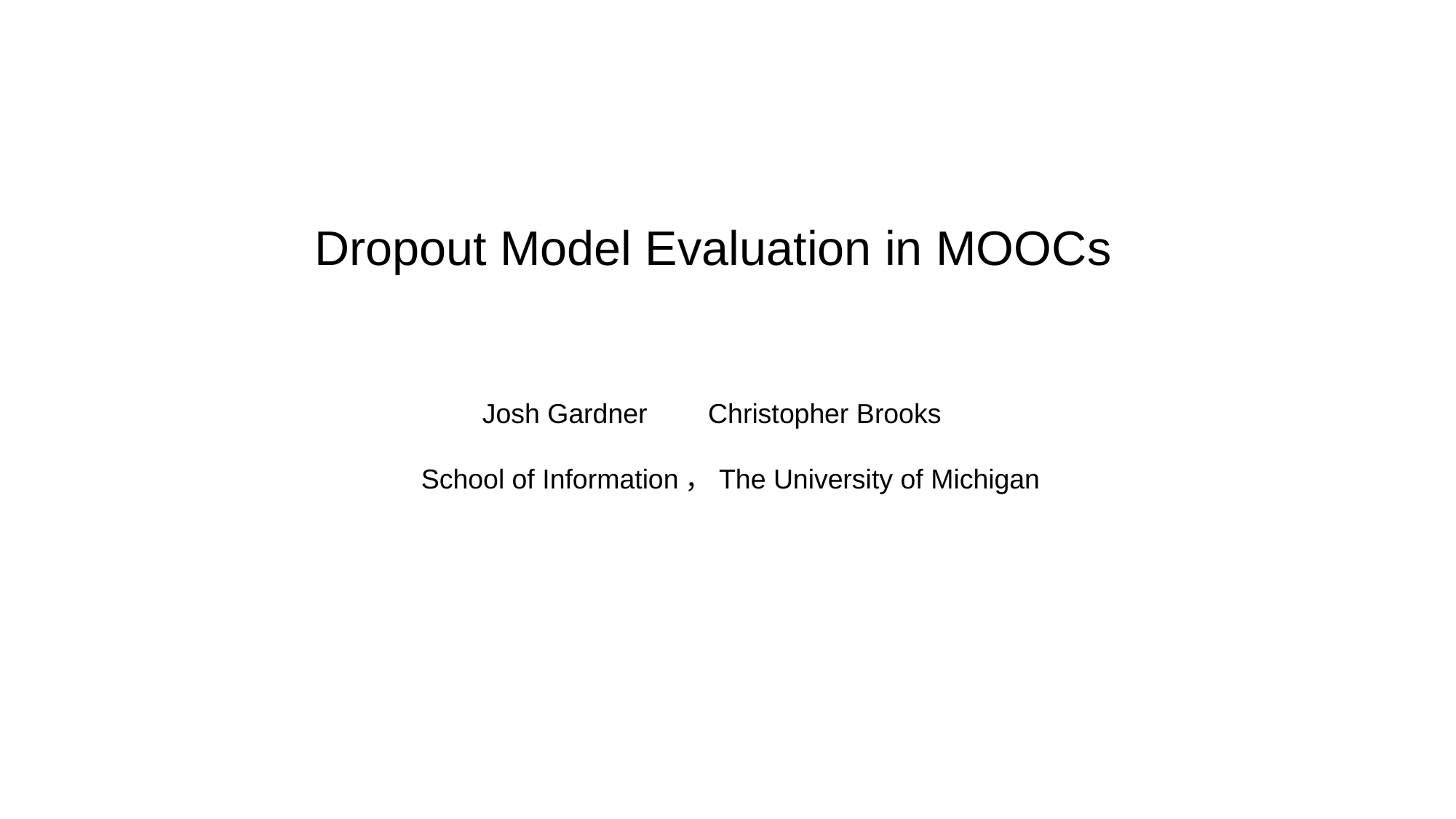

Dropout Model Evaluation in MOOCs
        Josh Gardner        Christopher Brooks
School of Information，The University of Michigan